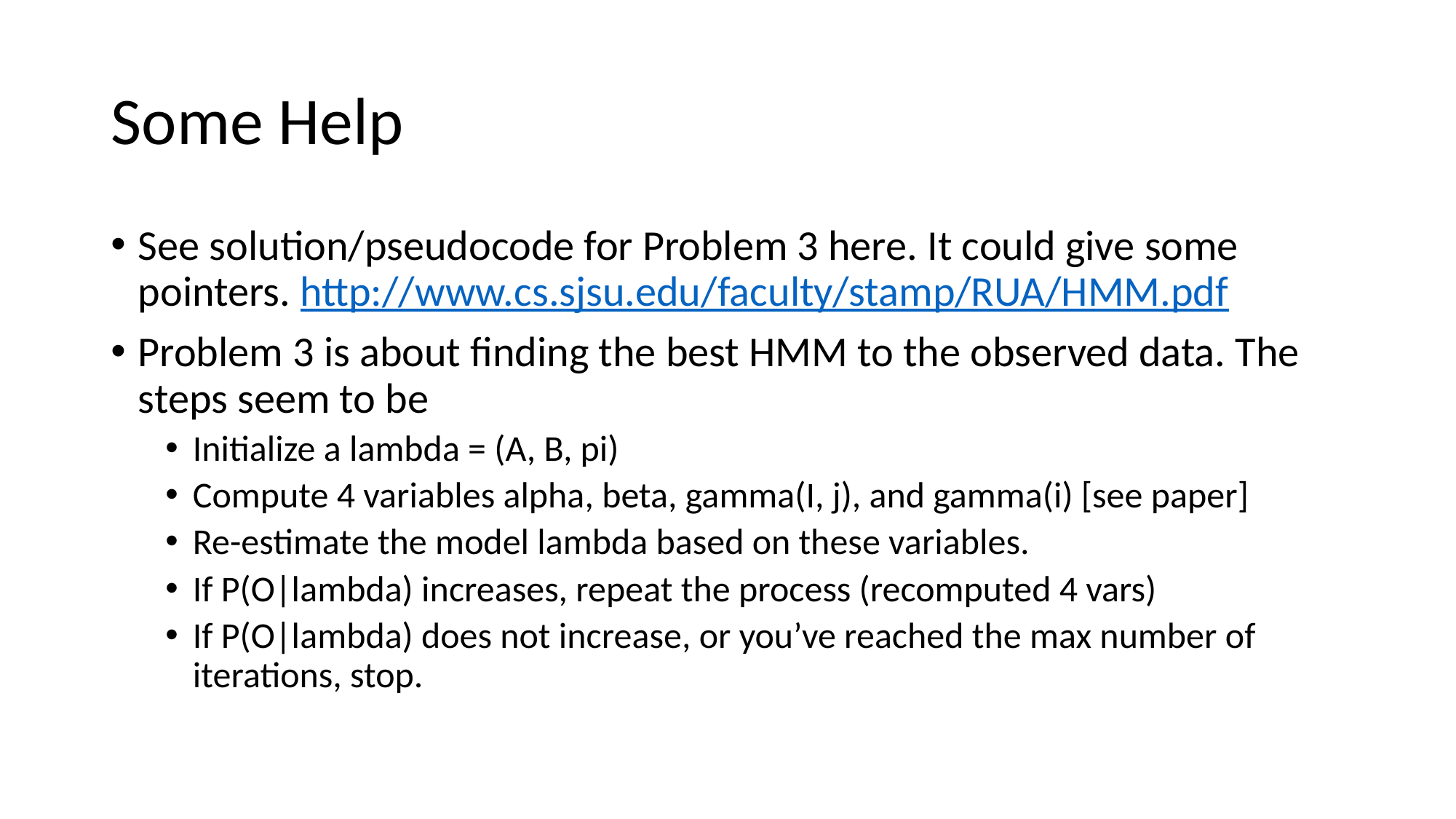

# Some Help
See solution/pseudocode for Problem 3 here. It could give some pointers. http://www.cs.sjsu.edu/faculty/stamp/RUA/HMM.pdf
Problem 3 is about finding the best HMM to the observed data. The steps seem to be
Initialize a lambda = (A, B, pi)
Compute 4 variables alpha, beta, gamma(I, j), and gamma(i) [see paper]
Re-estimate the model lambda based on these variables.
If P(O|lambda) increases, repeat the process (recomputed 4 vars)
If P(O|lambda) does not increase, or you’ve reached the max number of iterations, stop.